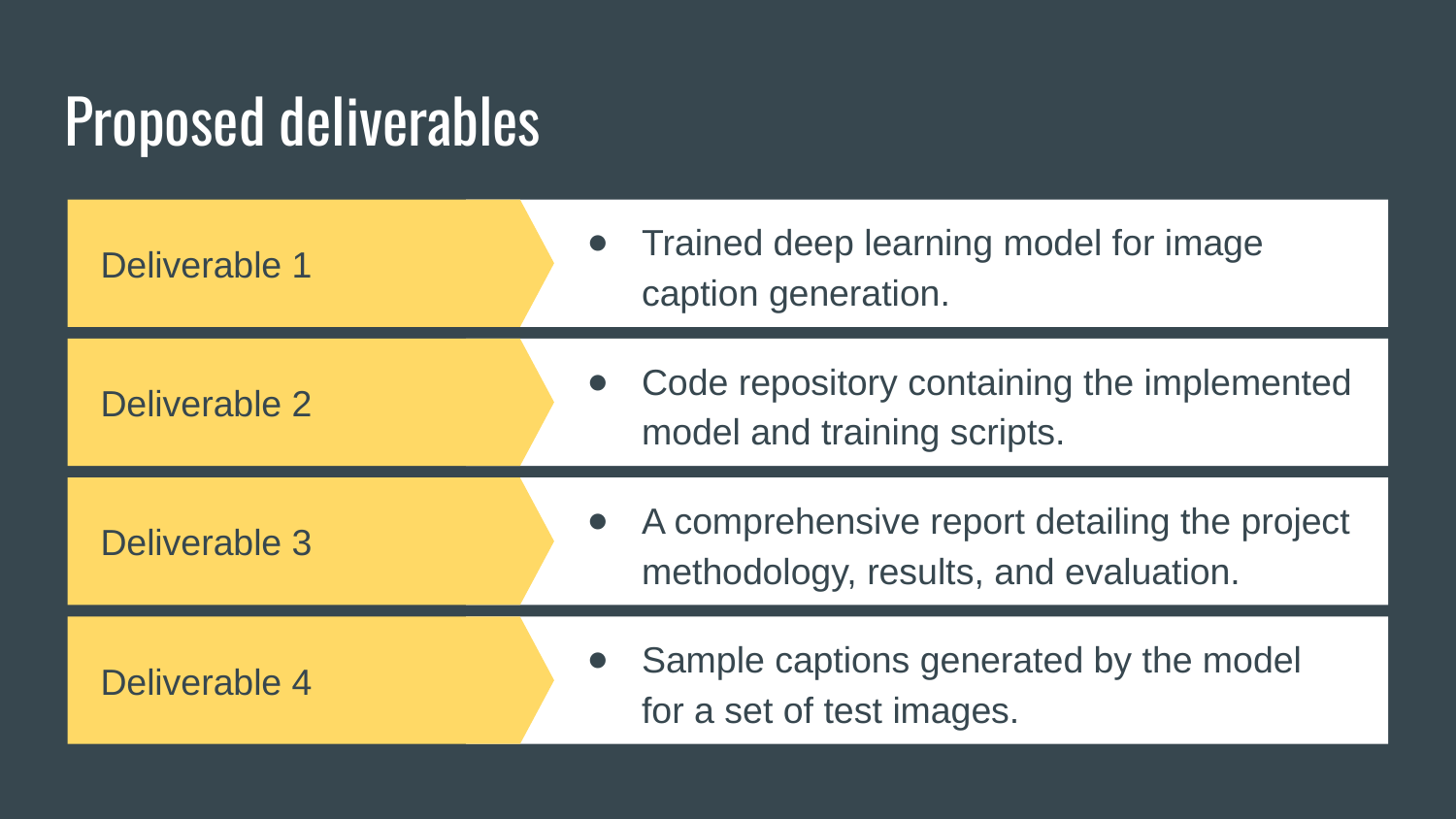

# Proposed deliverables

Trained deep learning model for image caption generation.
Deliverable 1

Deliverable 2
Code repository containing the implemented model and training scripts.

Deliverable 3
A comprehensive report detailing the project methodology, results, and evaluation.
Deliverable 4

Sample captions generated by the model for a set of test images.